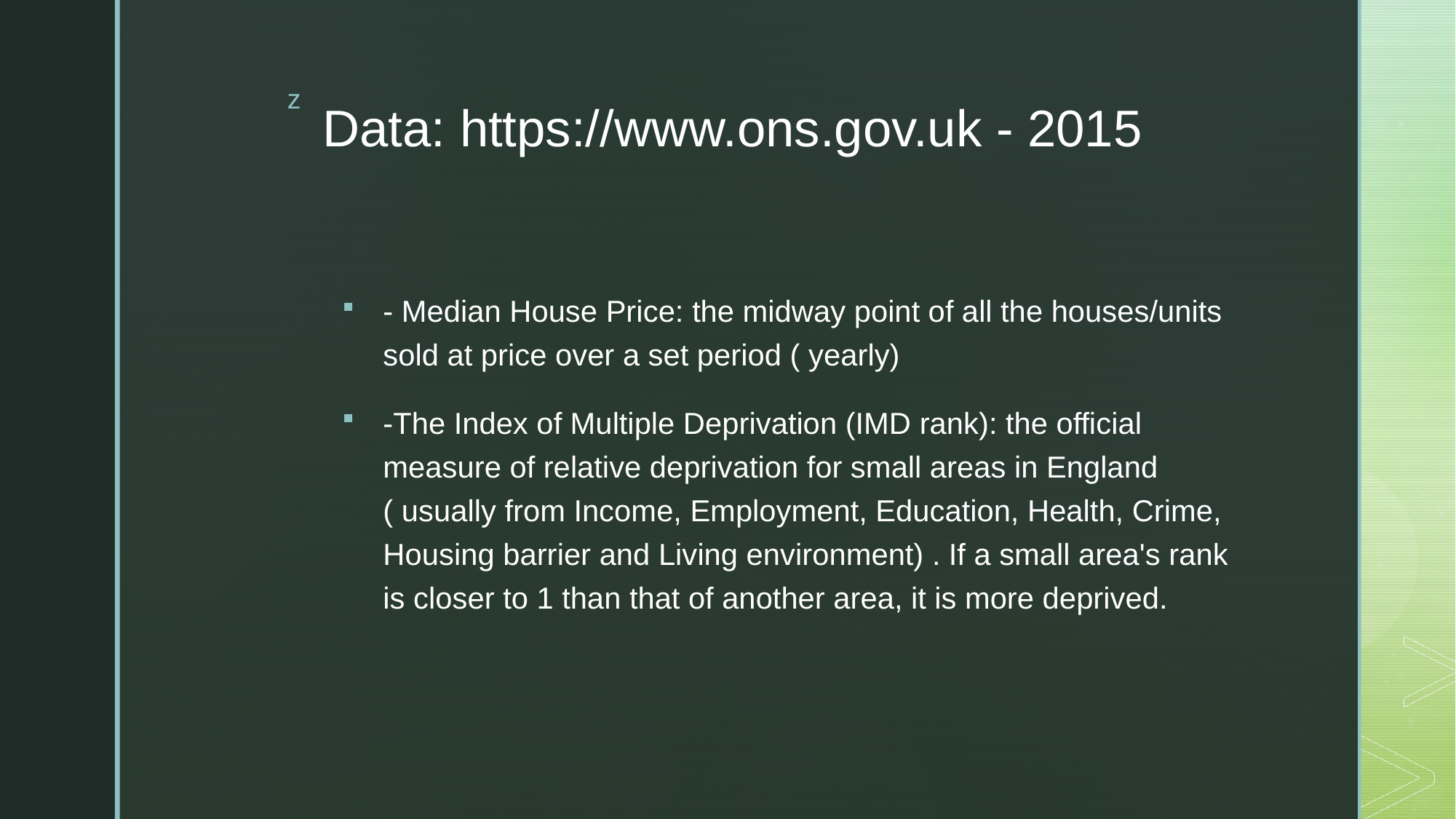

# Data: https://www.ons.gov.uk - 2015
- Median House Price: the midway point of all the houses/units sold at price over a set period ( yearly)
-The Index of Multiple Deprivation (IMD rank): the official measure of relative deprivation for small areas in England ( usually from Income, Employment, Education, Health, Crime, Housing barrier and Living environment) . If a small area's rank is closer to 1 than that of another area, it is more deprived.